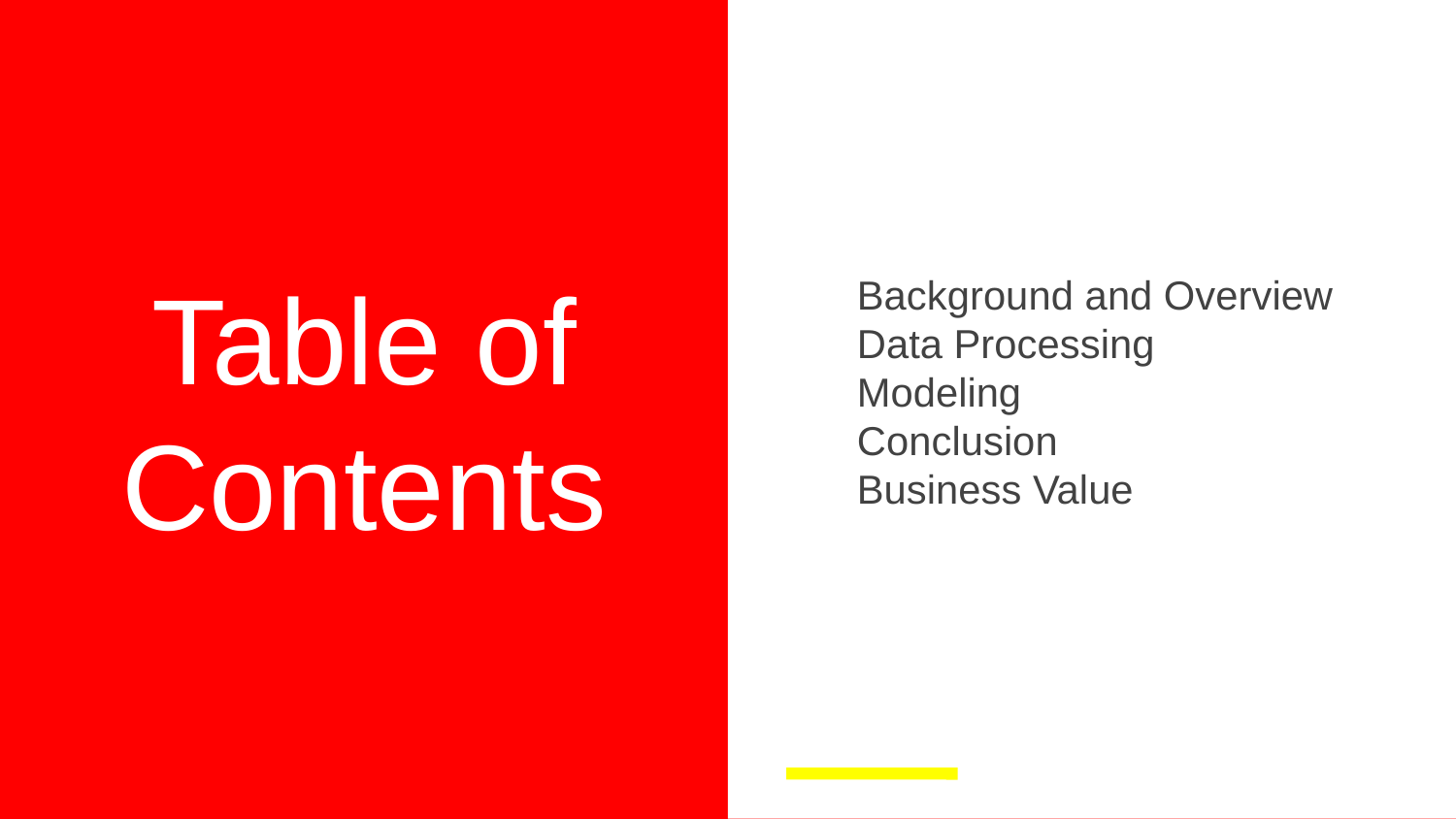

Background and Overview
Data Processing
Modeling
Conclusion
Business Value
# Table of Contents